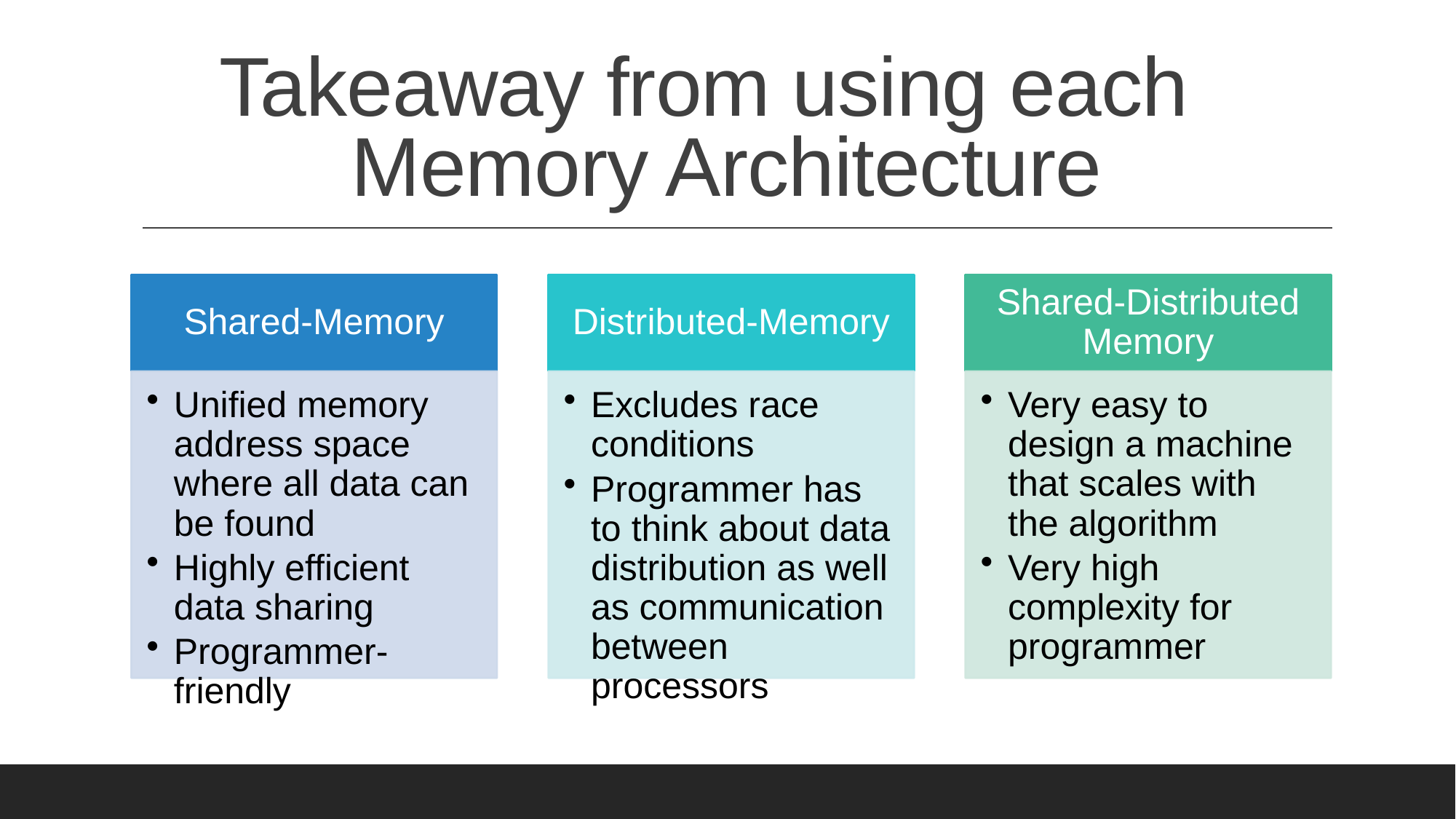

# Takeaway from using each  Memory Architecture
Shared-Memory
Unified memory address space where all data can be found
Highly efficient data sharing
Programmer-friendly
Distributed-Memory
Excludes race conditions
Programmer has to think about data distribution as well as communication between processors
Shared-Distributed Memory
Very easy to design a machine that scales with the algorithm
Very high complexity for programmer